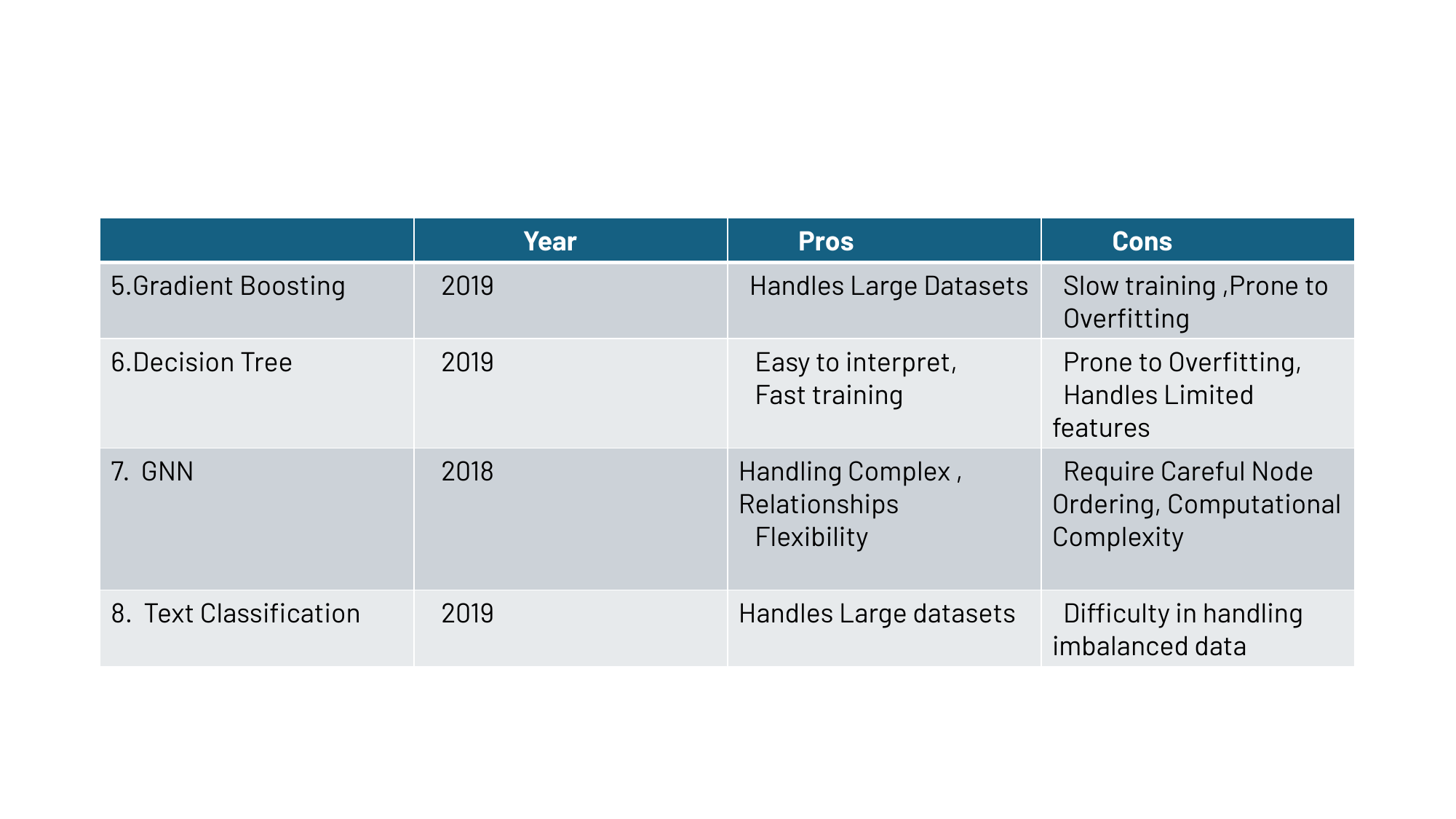

#
|  | Year | Pros | Cons |
| --- | --- | --- | --- |
| 5.Gradient Boosting | 2019 | Handles Large Datasets | Slow training ,Prone to Overfitting |
| 6.Decision Tree | 2019 | Easy to interpret, Fast training | Prone to Overfitting, Handles Limited features |
| 7. GNN | 2018 | Handling Complex , Relationships Flexibility | Require Careful Node Ordering, Computational Complexity |
| 8. Text Classification | 2019 | Handles Large datasets | Difficulty in handling imbalanced data |